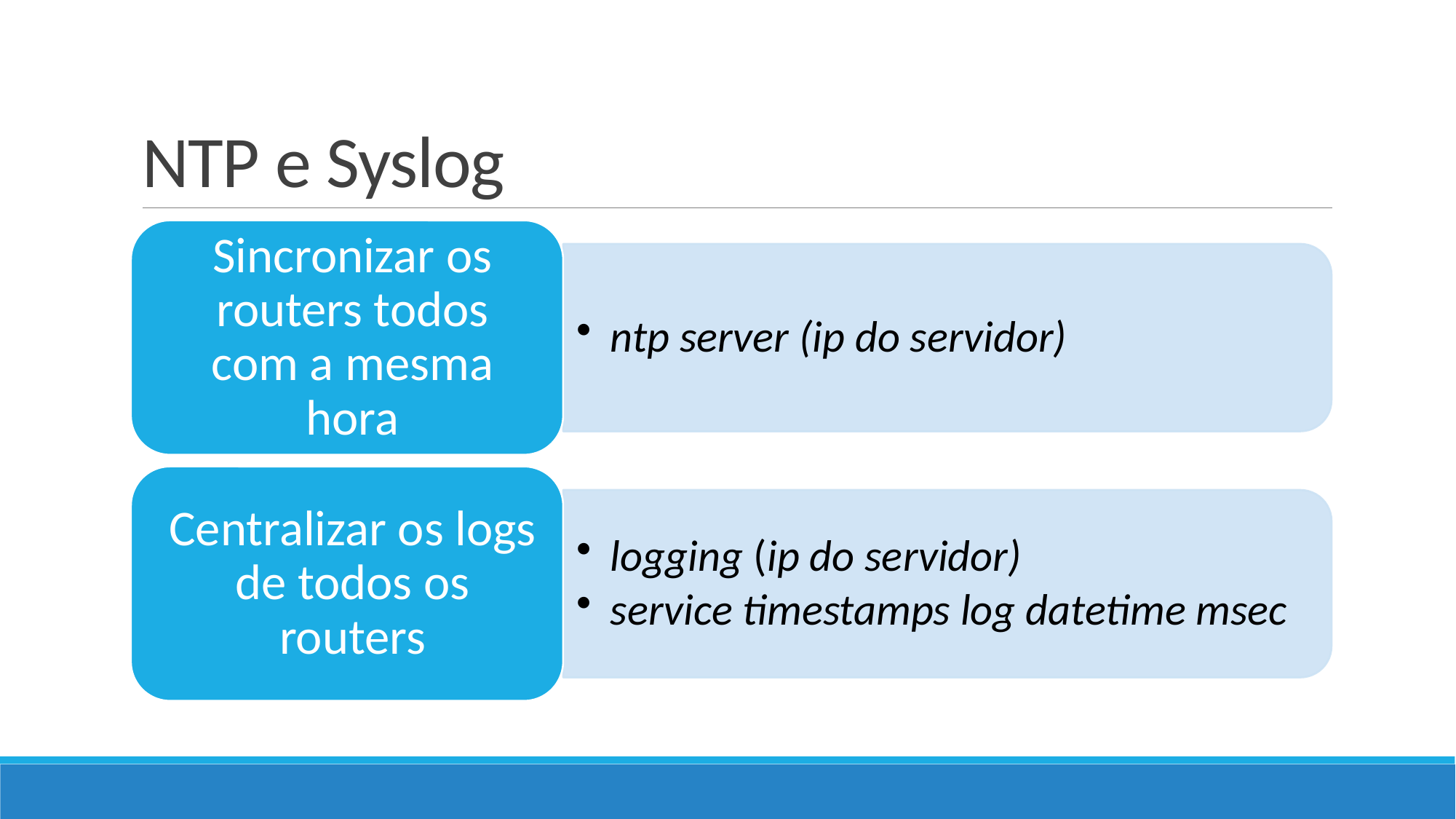

# NTP e Syslog
ntp server (ip do servidor)
Sincronizar os routers todos com a mesma hora
logging (ip do servidor)
service timestamps log datetime msec
Centralizar os logs de todos os routers